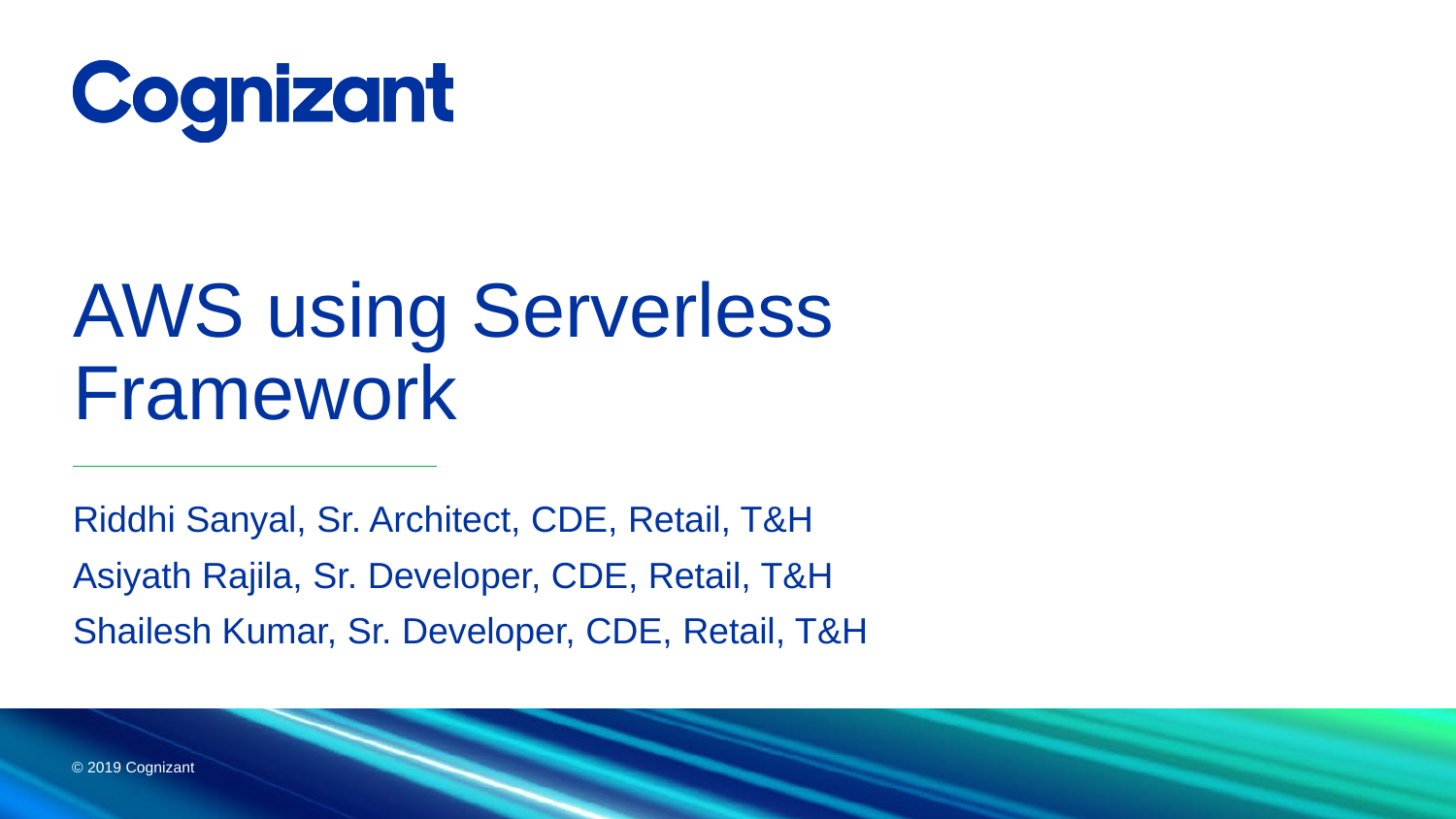

# AWS using Serverless Framework
Riddhi Sanyal, Sr. Architect, CDE, Retail, T&H
Asiyath Rajila, Sr. Developer, CDE, Retail, T&H
Shailesh Kumar, Sr. Developer, CDE, Retail, T&H